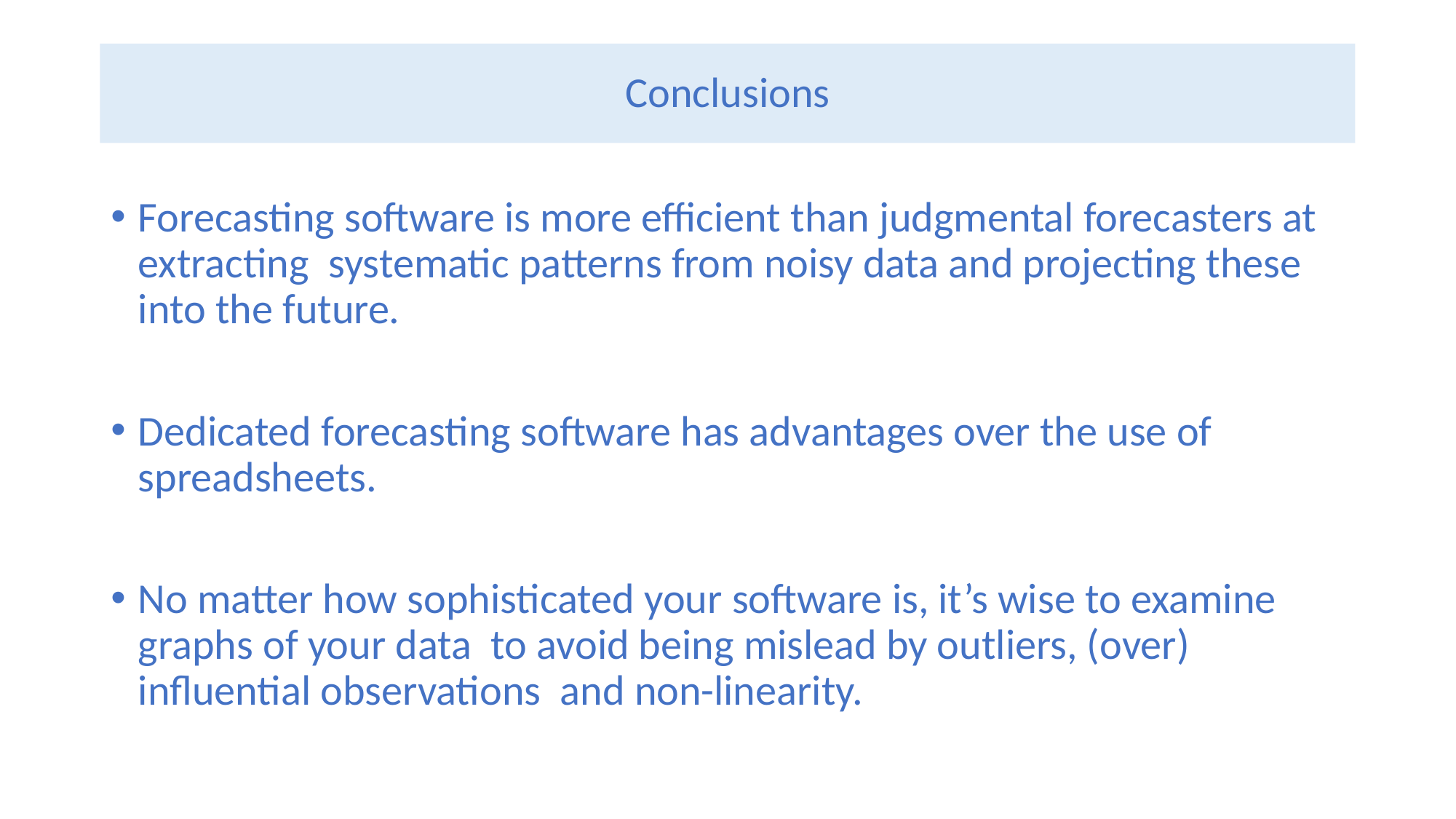

# Conclusions
Forecasting software is more efficient than judgmental forecasters at extracting  systematic patterns from noisy data and projecting these into the future.

Dedicated forecasting software has advantages over the use of spreadsheets.

No matter how sophisticated your software is, it’s wise to examine graphs of your data  to avoid being mislead by outliers, (over) influential observations  and non-linearity.